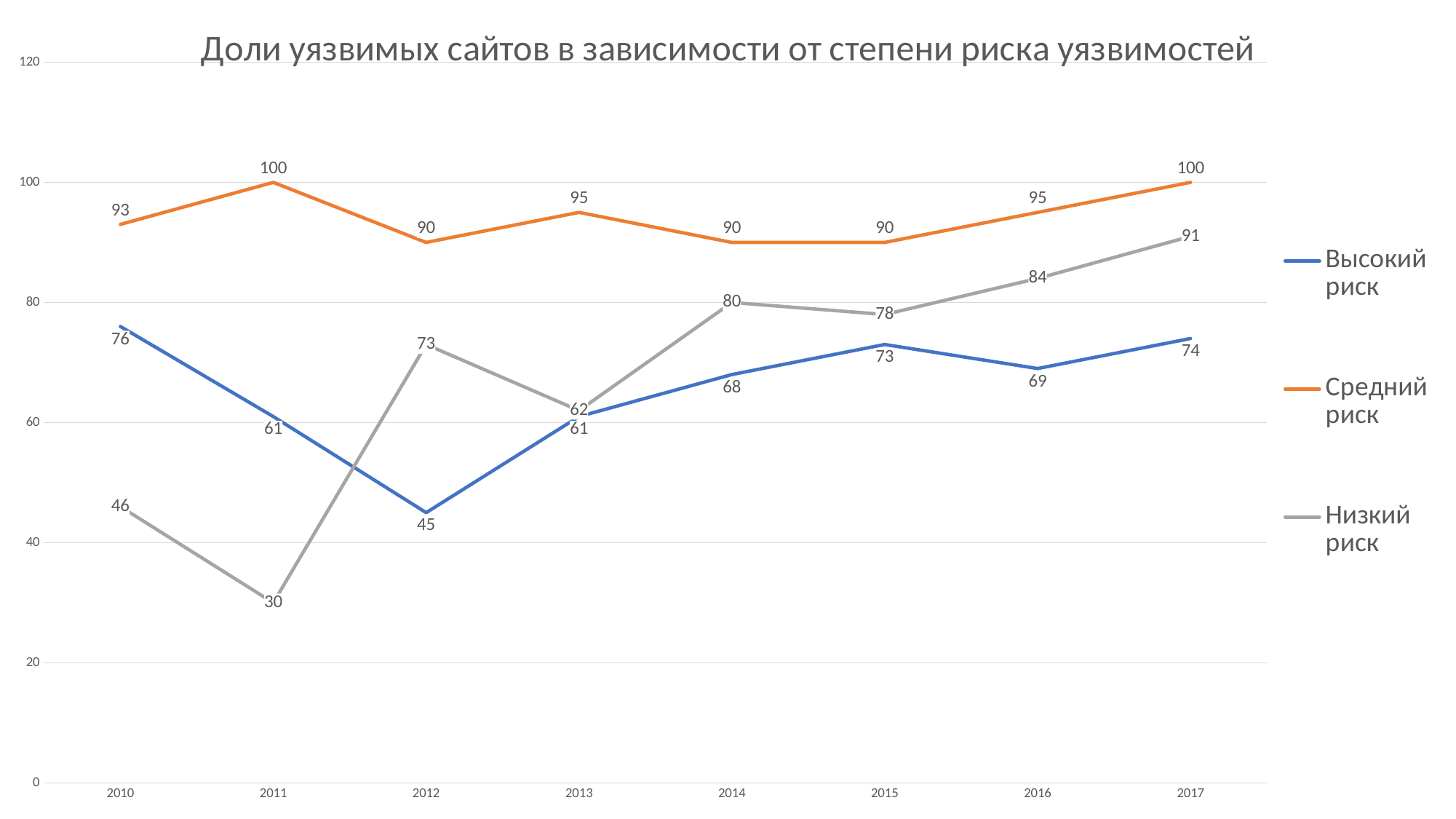

### Chart: Доли уязвимых сайтов в зависимости от степени риска уязвимостей

| Category | Высокий риск | Средний риск | Низкий риск |
|---|---|---|---|
| 2010.0 | 76.0 | 93.0 | 46.0 |
| 2011.0 | 61.0 | 100.0 | 30.0 |
| 2012.0 | 45.0 | 90.0 | 73.0 |
| 2013.0 | 61.0 | 95.0 | 62.0 |
| 2014.0 | 68.0 | 90.0 | 80.0 |
| 2015.0 | 73.0 | 90.0 | 78.0 |
| 2016.0 | 69.0 | 95.0 | 84.0 |
| 2017.0 | 74.0 | 100.0 | 91.0 |